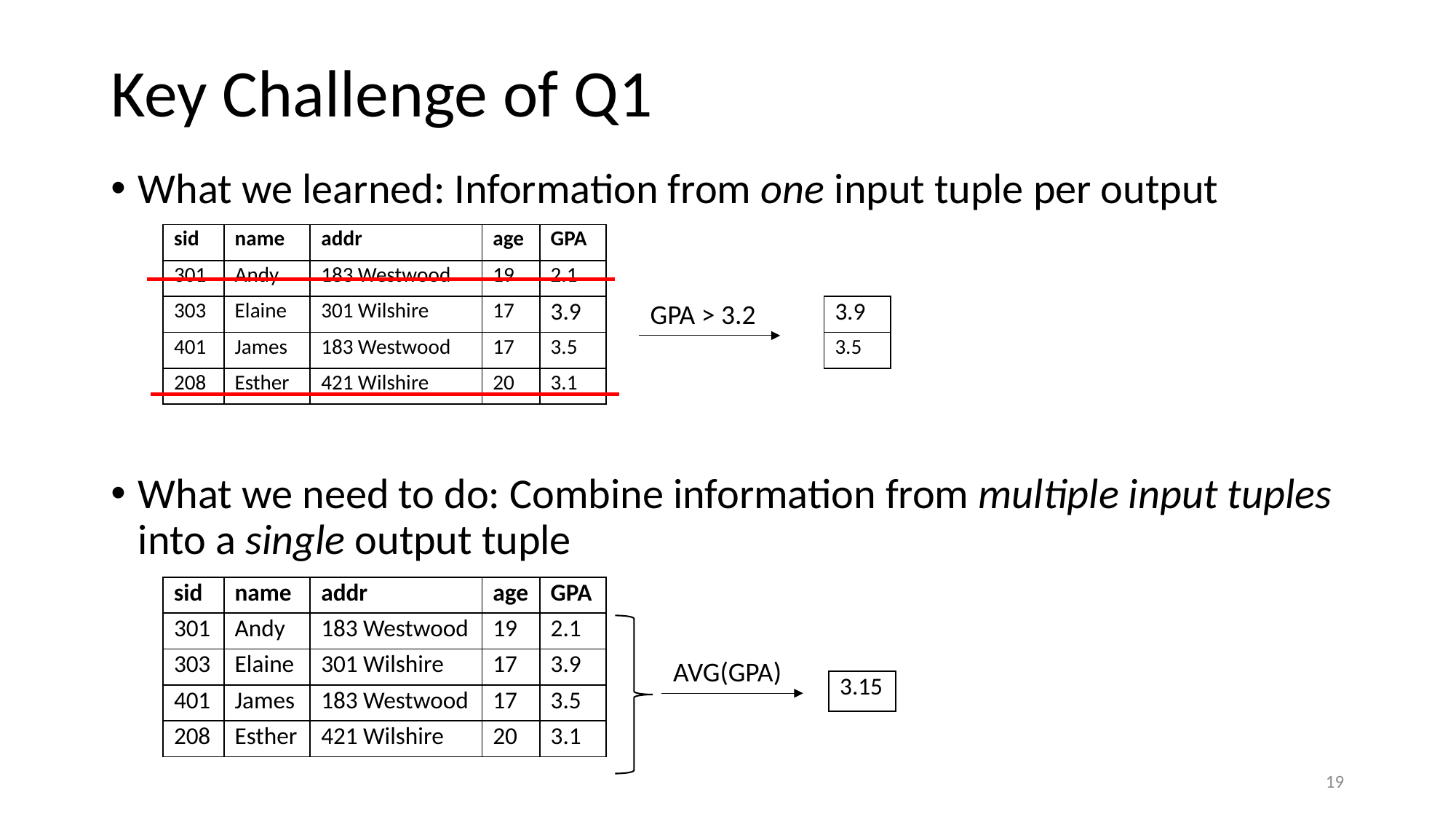

# Key Challenge of Q1
What we learned: Information from one input tuple per output

What we need to do: Combine information from multiple input tuples into a single output tuple
| sid | name | addr | age | GPA |
| --- | --- | --- | --- | --- |
| 301 | Andy | 183 Westwood | 19 | 2.1 |
| 303 | Elaine | 301 Wilshire | 17 | 3.9 |
| 401 | James | 183 Westwood | 17 | 3.5 |
| 208 | Esther | 421 Wilshire | 20 | 3.1 |
|  |
| --- |
|  |
| 3.9 |
| 3.5 |
|  |
GPA > 3.2
| sid | name | addr | age | GPA |
| --- | --- | --- | --- | --- |
| 301 | Andy | 183 Westwood | 19 | 2.1 |
| 303 | Elaine | 301 Wilshire | 17 | 3.9 |
| 401 | James | 183 Westwood | 17 | 3.5 |
| 208 | Esther | 421 Wilshire | 20 | 3.1 |

AVG(GPA)
| 3.15 |
| --- |
19